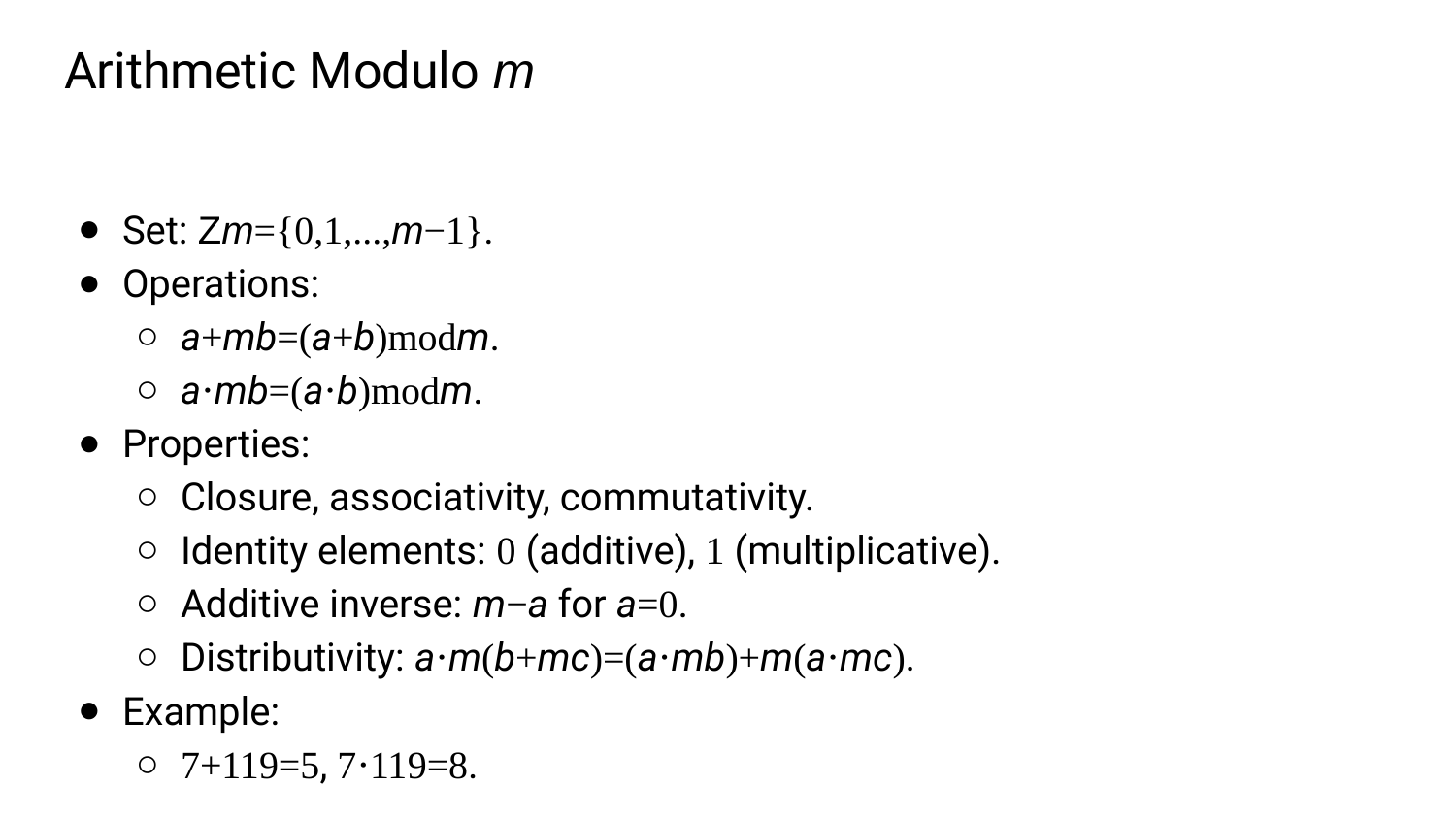

# Arithmetic Modulo m
Set: Zm​={0,1,...,m−1}.
Operations:
a+m​b=(a+b)modm.
a⋅m​b=(a⋅b)modm.
Properties:
Closure, associativity, commutativity.
Identity elements: 0 (additive), 1 (multiplicative).
Additive inverse: m−a for a=0.
Distributivity: a⋅m​(b+m​c)=(a⋅m​b)+m​(a⋅m​c).
Example:
7+11​9=5, 7⋅11​9=8.